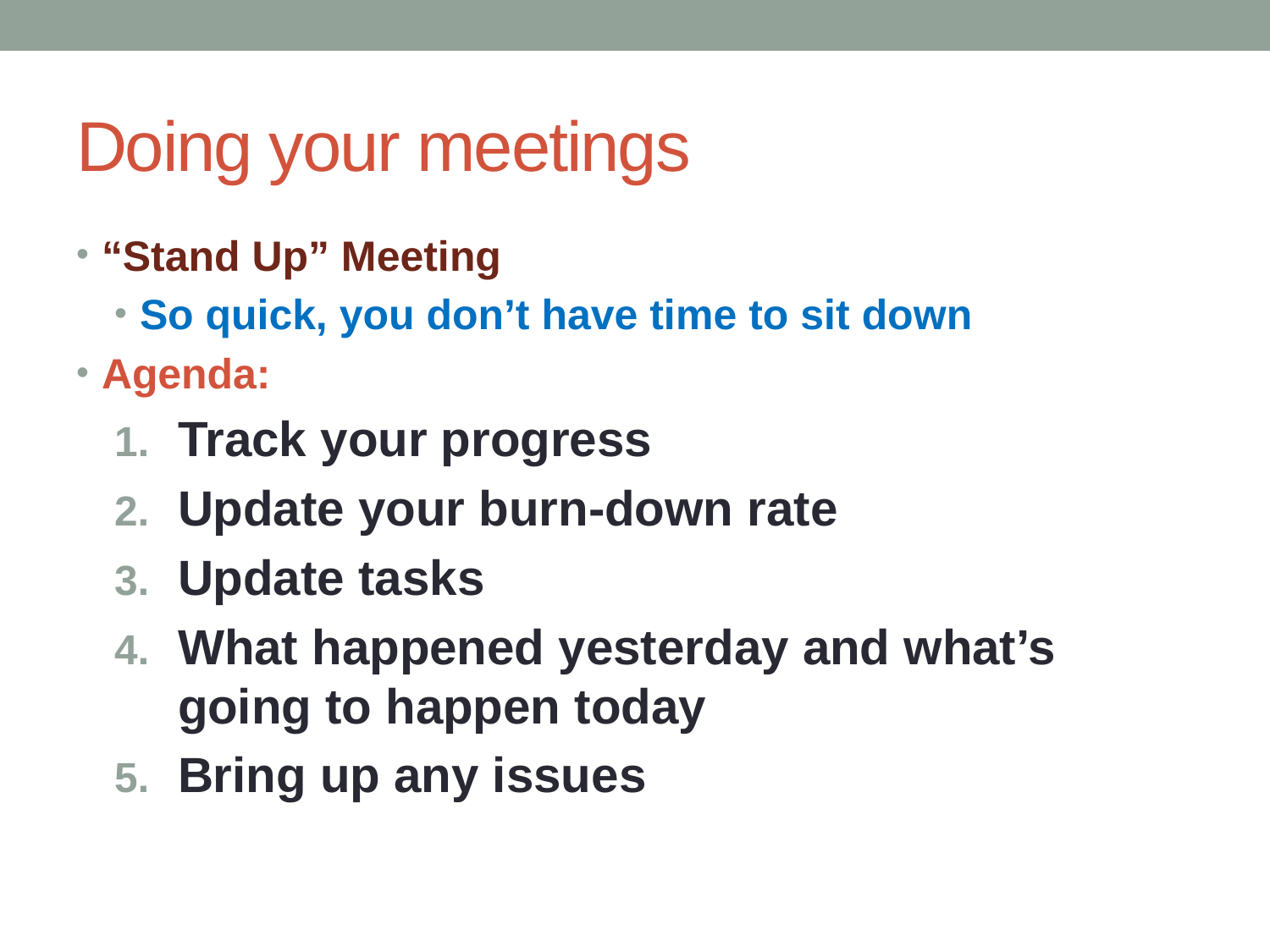

# Doing your meetings
“Stand Up” Meeting
So quick, you don’t have time to sit down
Agenda:
Track your progress
Update your burn-down rate
Update tasks
What happened yesterday and what’s going to happen today
Bring up any issues